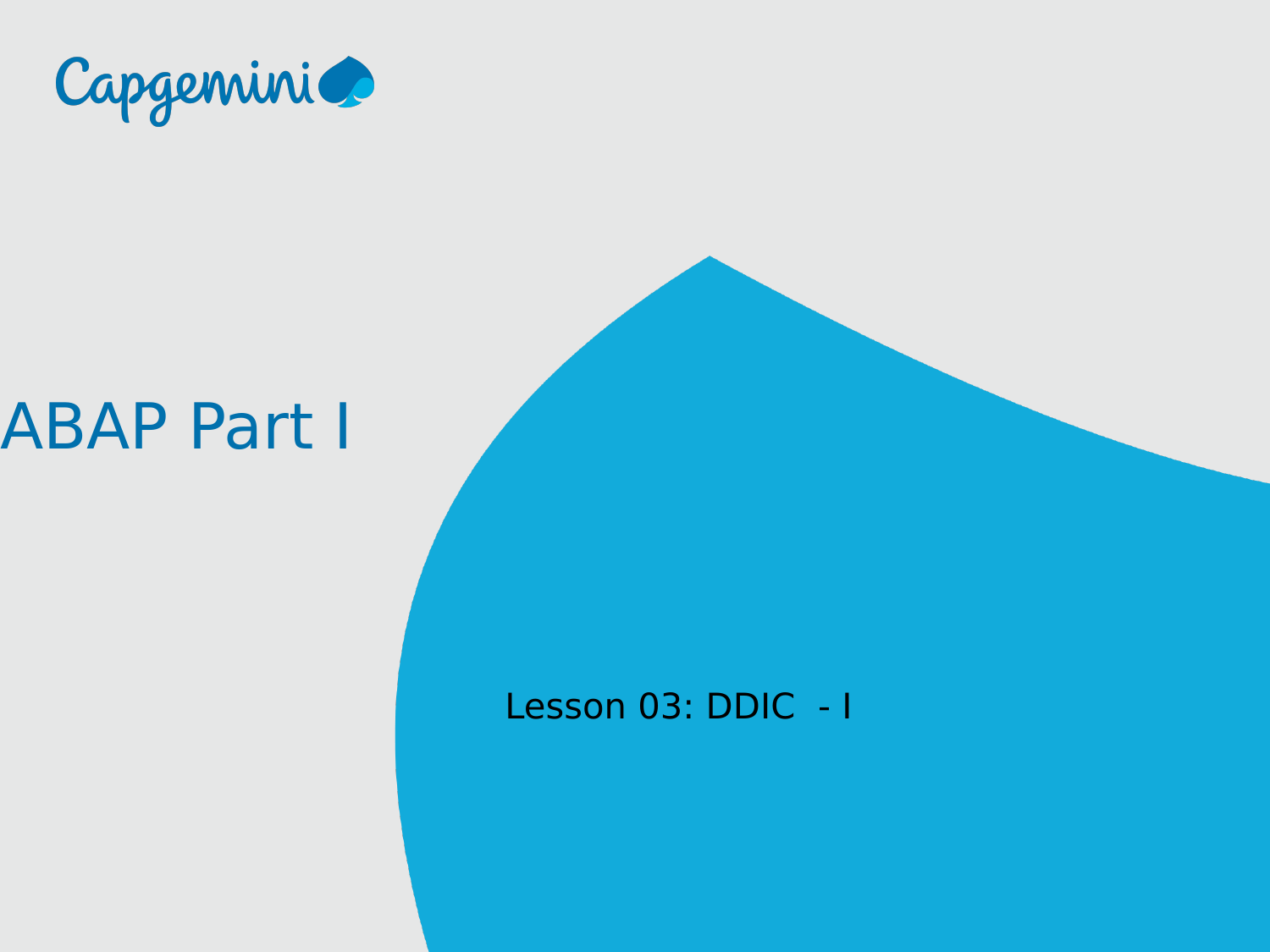

ABAP Part I
Lesson 03: DDIC  - I